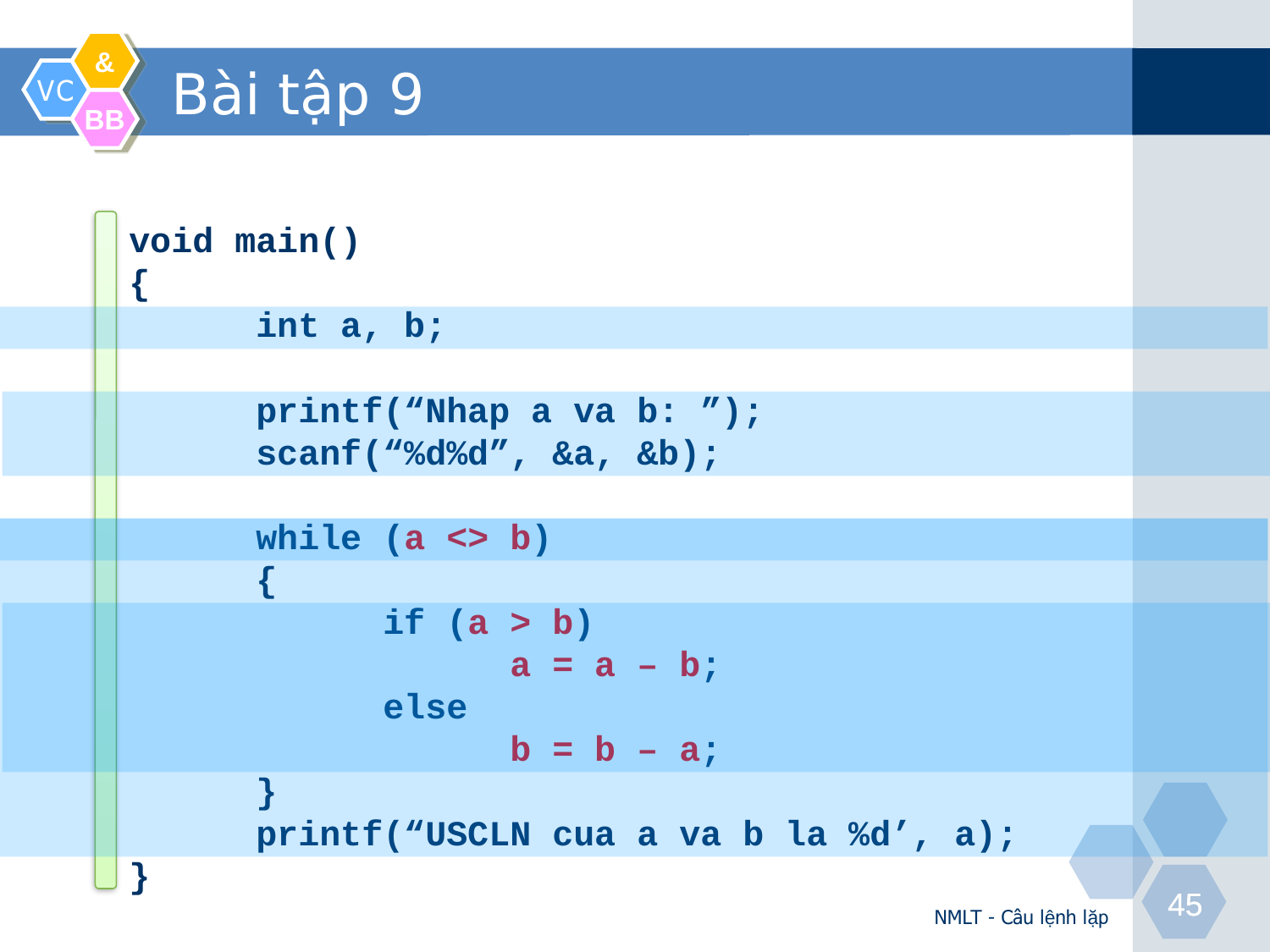

# Bài tập 9

void main()
{
	int a, b;

	printf(“Nhap a va b: ”);
	scanf(“%d%d”, &a, &b);

	while (a <> b)
	{
		if (a > b)
			a = a – b;
		else
			b = b – a;
	}
	printf(“USCLN cua a va b la %d’, a);
}

NMLT - Câu lệnh lặp